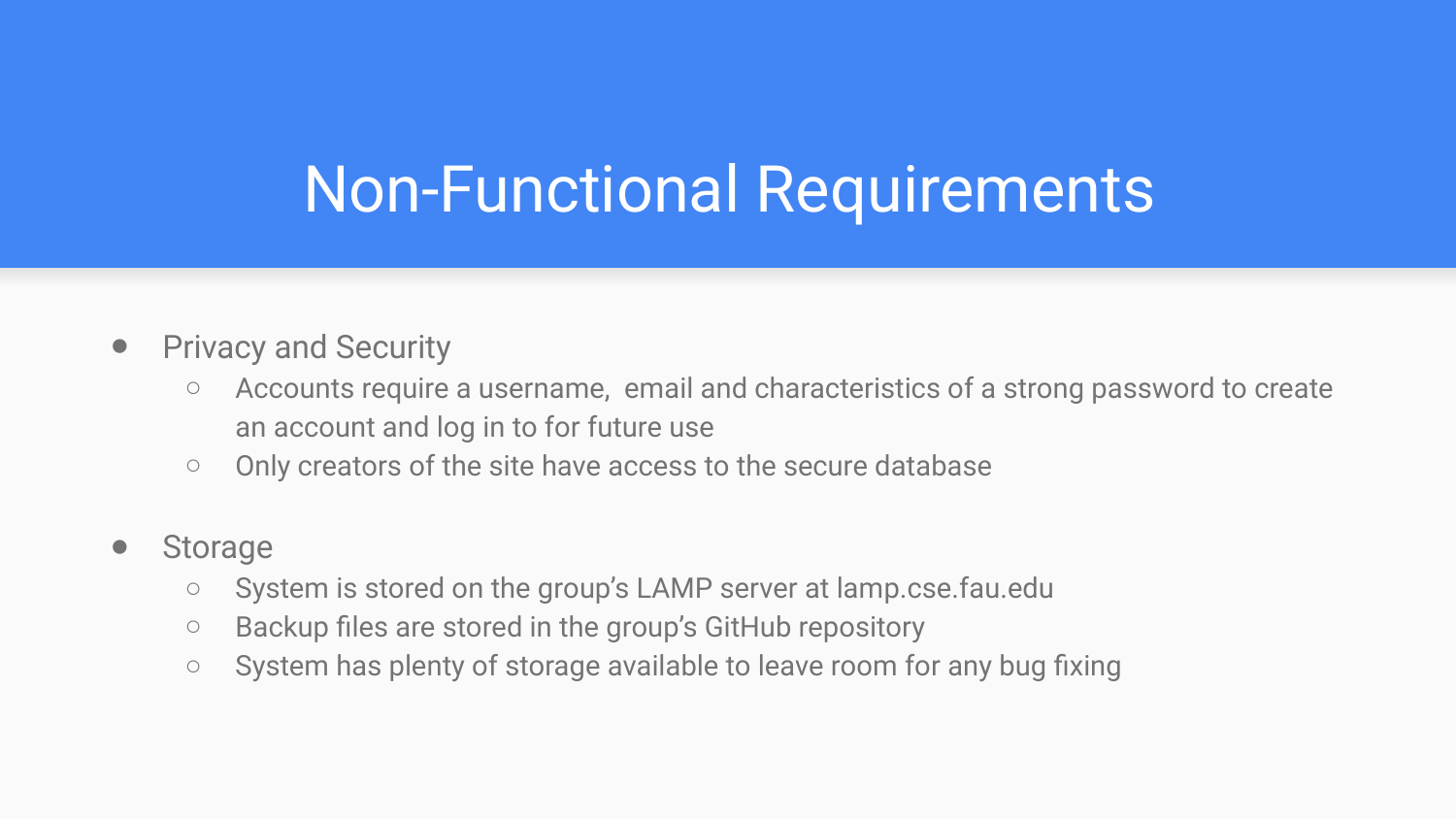

# Non-Functional Requirements
Privacy and Security
Accounts require a username,  email and characteristics of a strong password to create an account and log in to for future use
Only creators of the site have access to the secure database

Storage
System is stored on the group’s LAMP server at lamp.cse.fau.edu
Backup files are stored in the group’s GitHub repository
System has plenty of storage available to leave room for any bug fixing